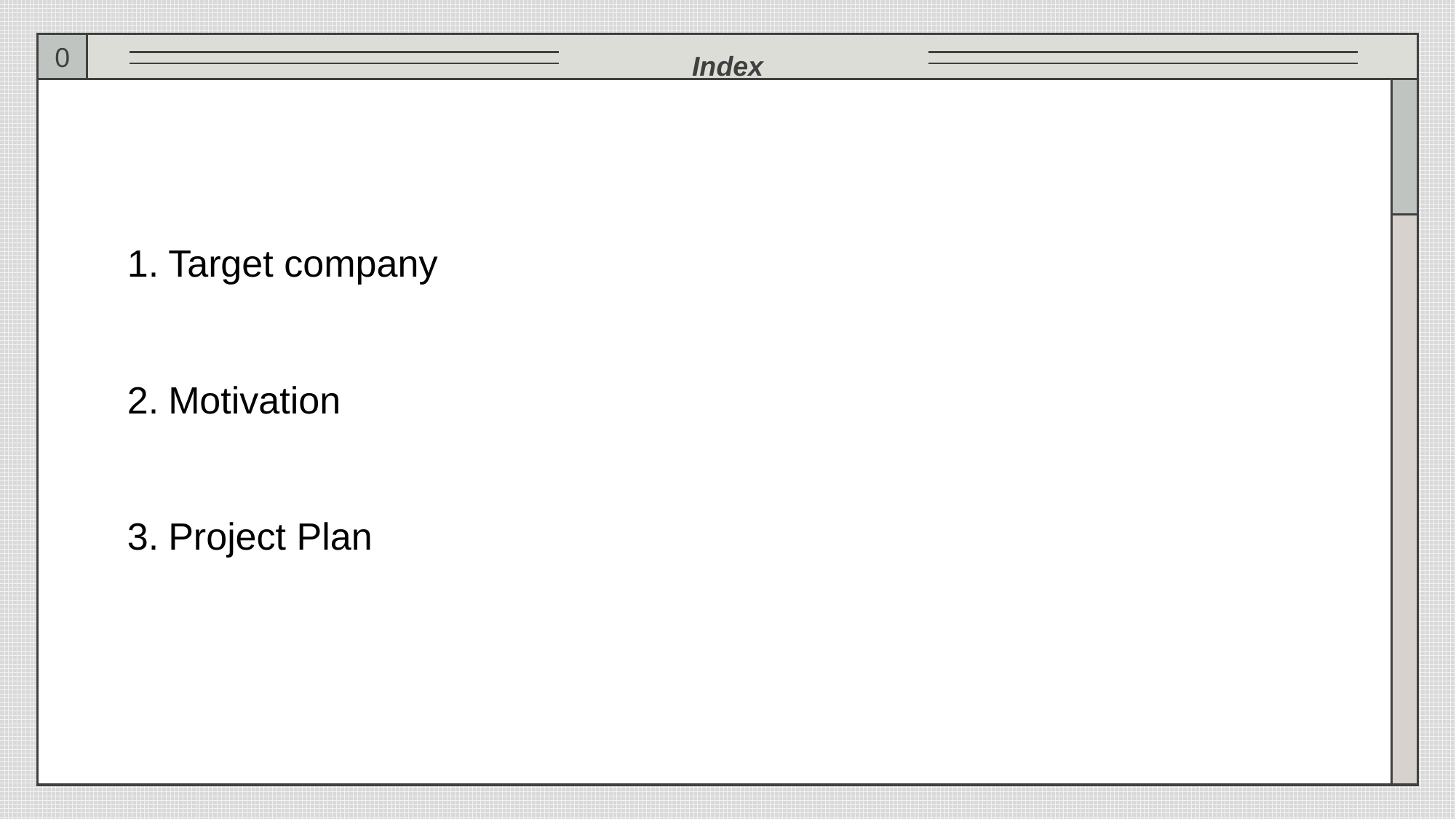

Index
0

Target company

Motivation

Project Plan